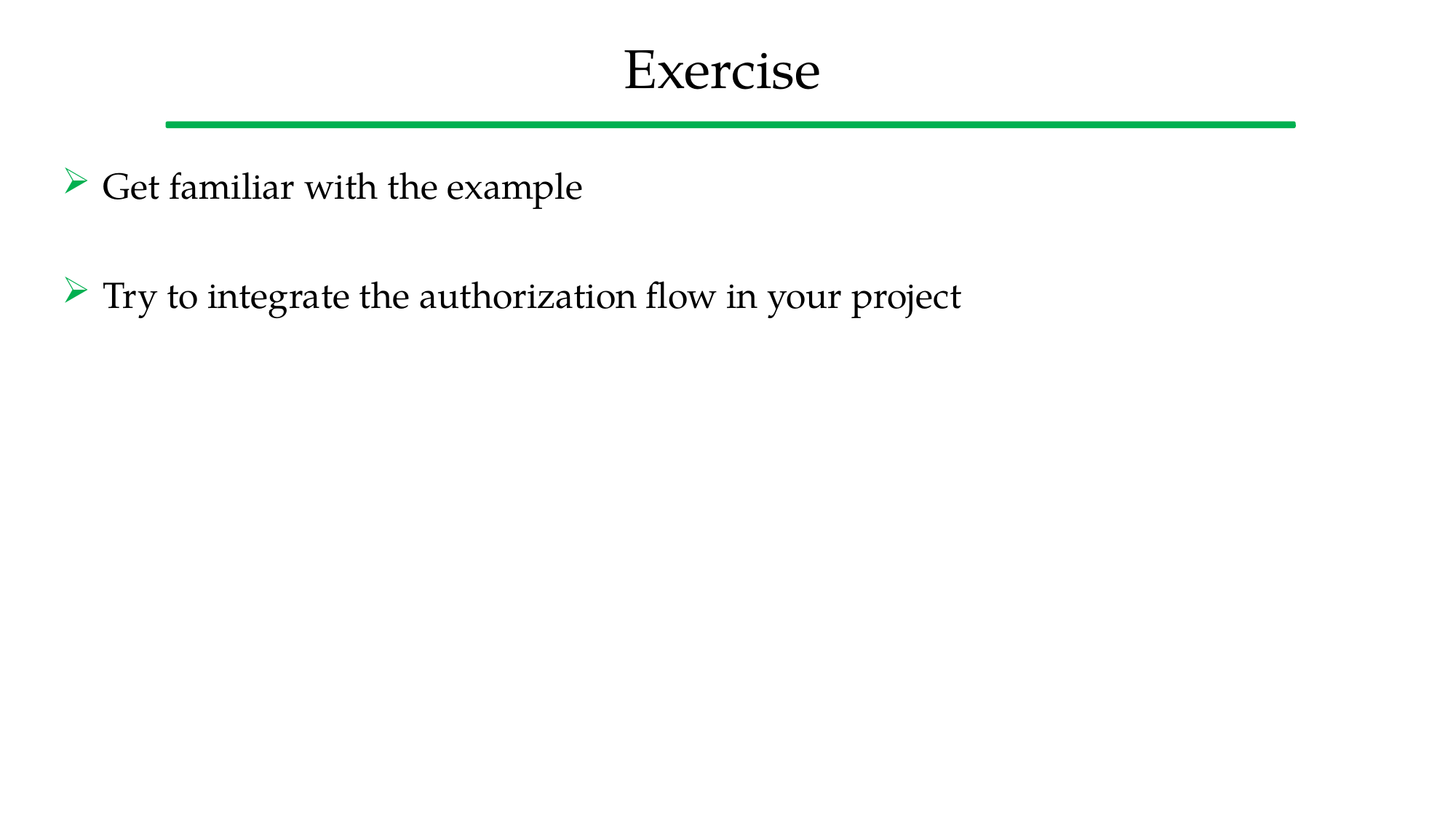

# Exercise
Get familiar with the example

Try to integrate the authorization flow in your project